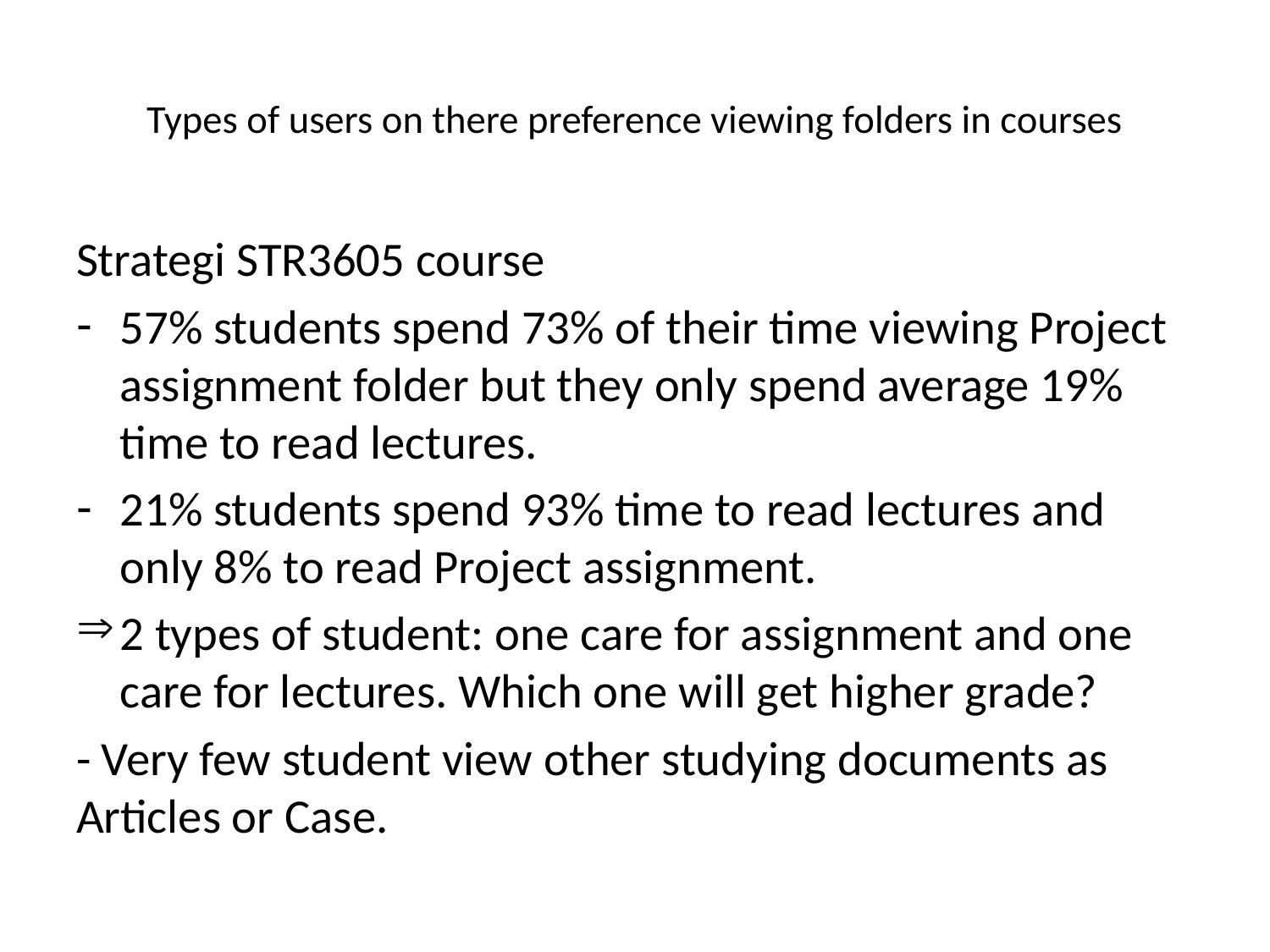

# Types of users on there preference viewing folders in courses
Strategi STR3605 course
57% students spend 73% of their time viewing Project assignment folder but they only spend average 19% time to read lectures.
21% students spend 93% time to read lectures and only 8% to read Project assignment.
2 types of student: one care for assignment and one care for lectures. Which one will get higher grade?
- Very few student view other studying documents as Articles or Case.